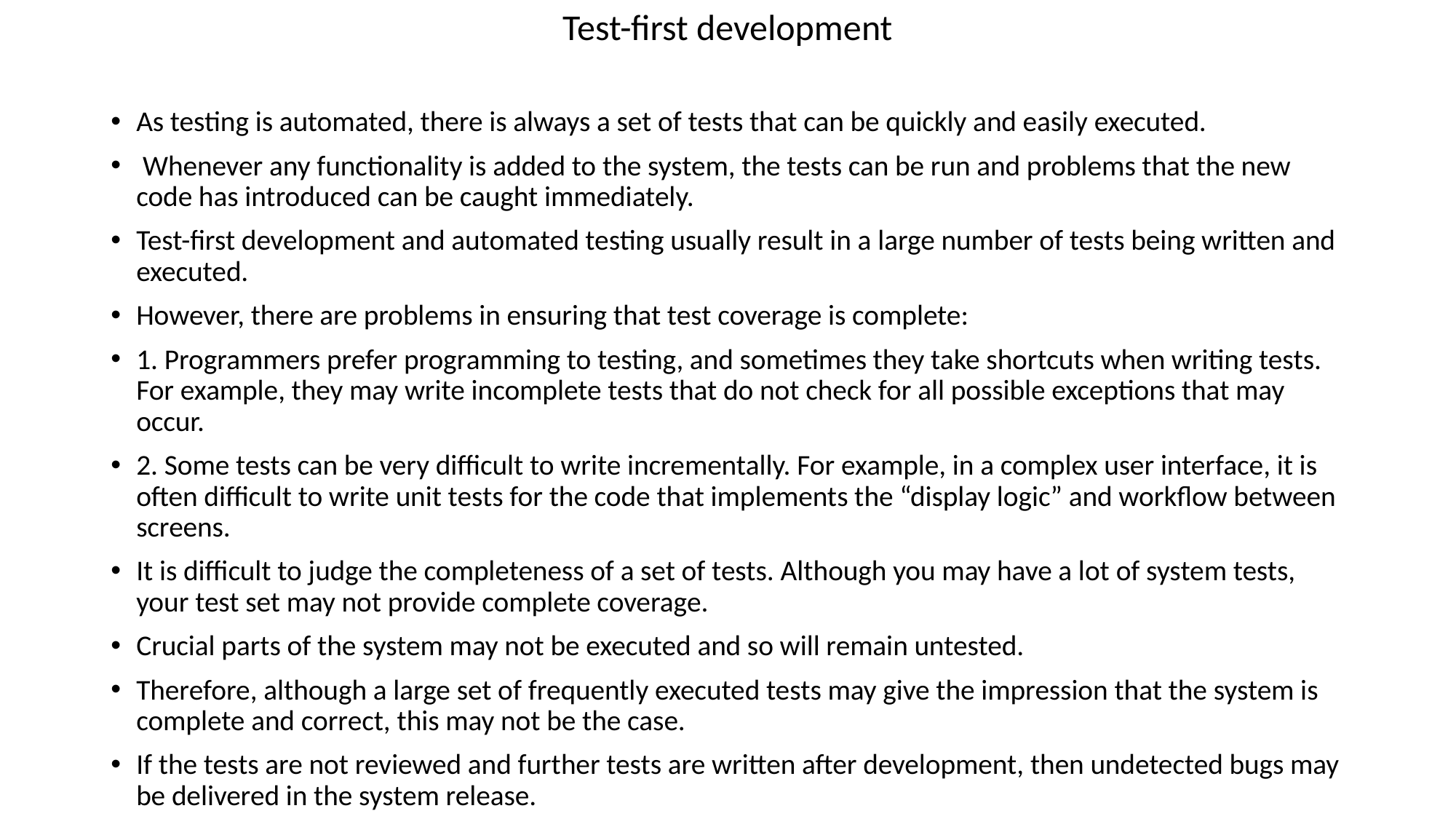

# Test-first development

As testing is automated, there is always a set of tests that can be quickly and easily executed.
 Whenever any functionality is added to the system, the tests can be run and problems that the new code has introduced can be caught immediately.
Test-first development and automated testing usually result in a large number of tests being written and executed.
However, there are problems in ensuring that test coverage is complete:
1. Programmers prefer programming to testing, and sometimes they take shortcuts when writing tests. For example, they may write incomplete tests that do not check for all possible exceptions that may occur.
2. Some tests can be very difficult to write incrementally. For example, in a complex user interface, it is often difficult to write unit tests for the code that implements the “display logic” and workflow between screens.
It is difficult to judge the completeness of a set of tests. Although you may have a lot of system tests, your test set may not provide complete coverage.
Crucial parts of the system may not be executed and so will remain untested.
Therefore, although a large set of frequently executed tests may give the impression that the system is complete and correct, this may not be the case.
If the tests are not reviewed and further tests are written after development, then undetected bugs may be delivered in the system release.